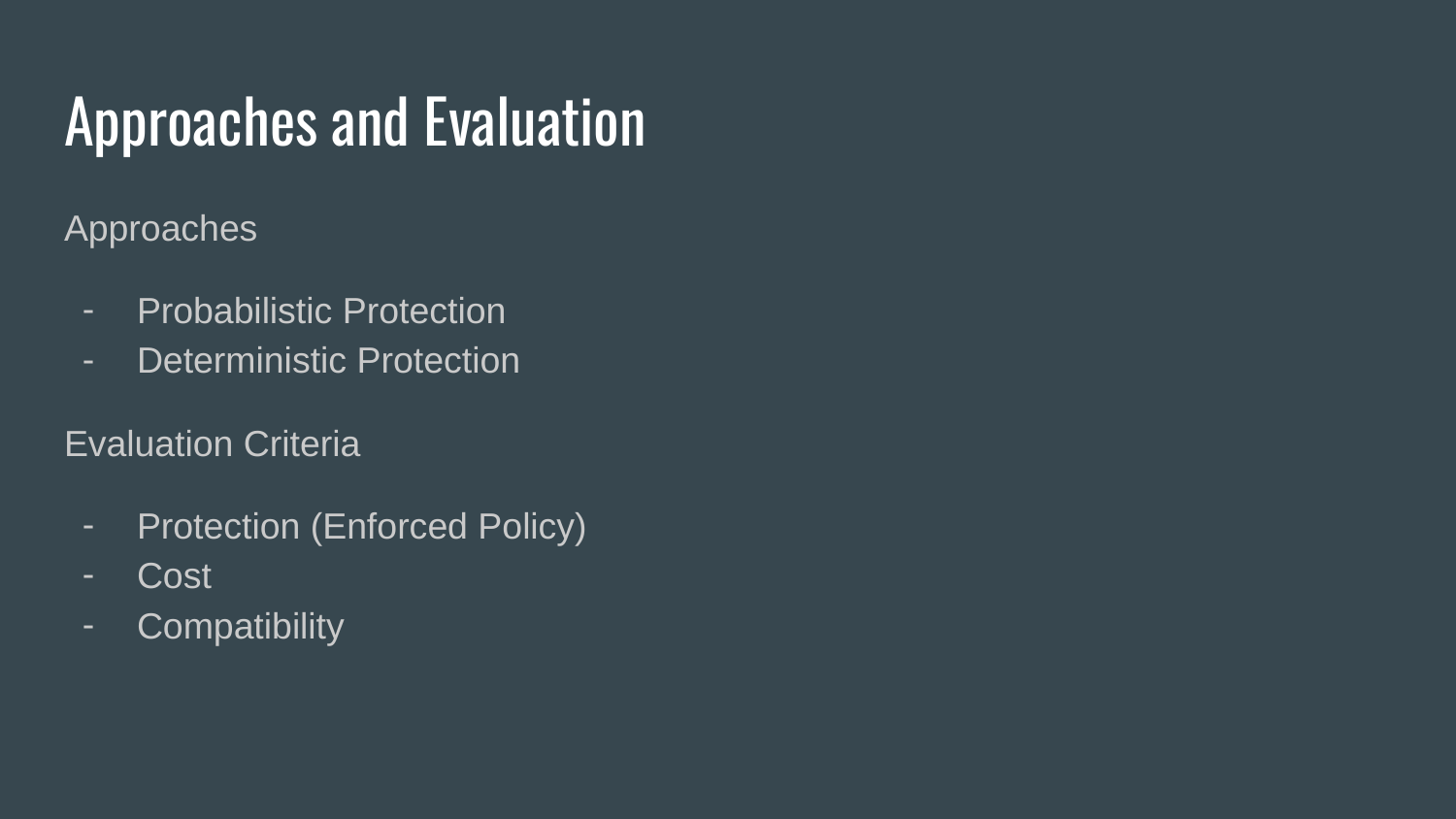

# Approaches and Evaluation
Approaches
Probabilistic Protection
Deterministic Protection
Evaluation Criteria
Protection (Enforced Policy)
Cost
Compatibility